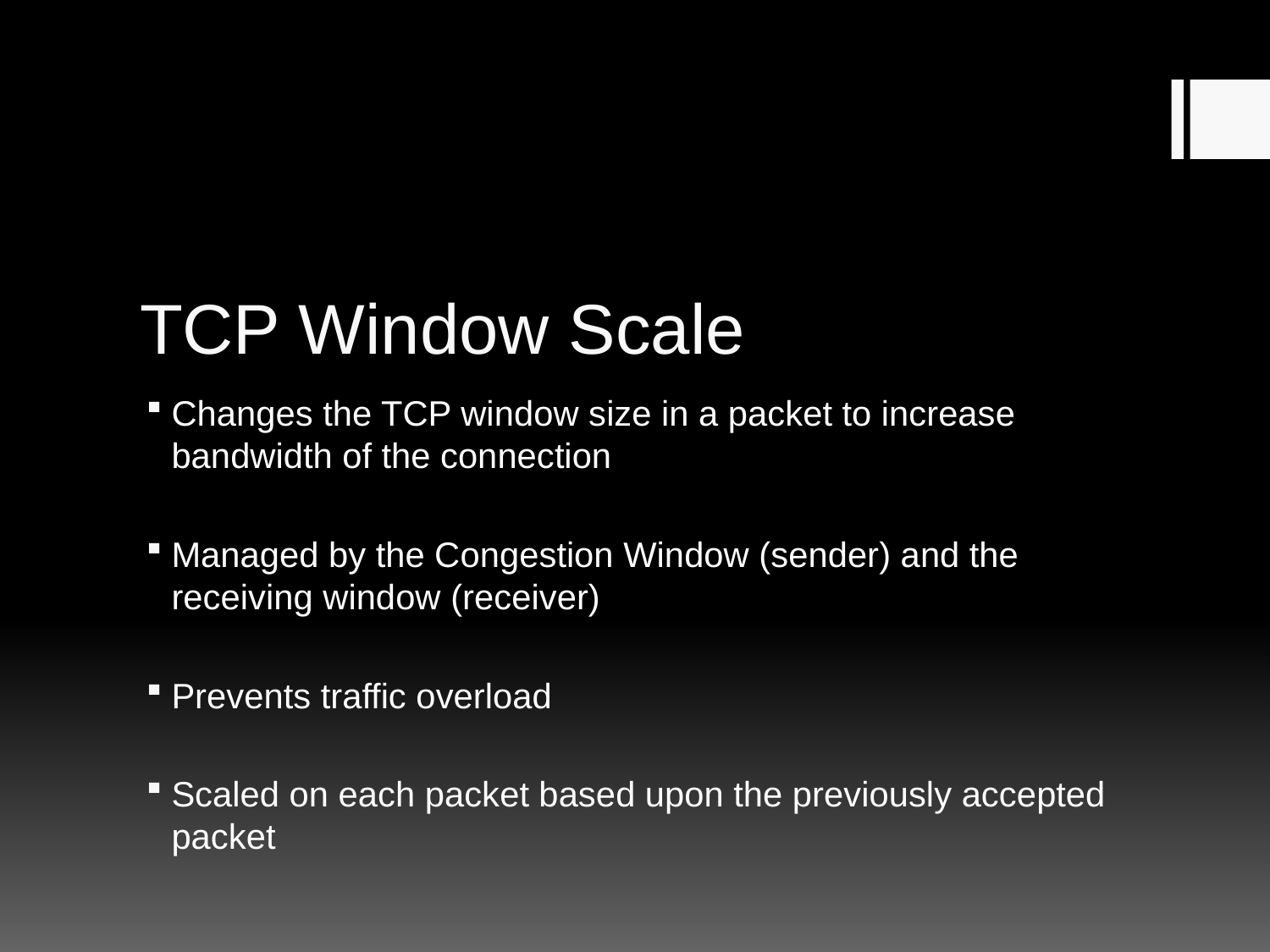

# TCP Window Scale
Changes the TCP window size in a packet to increase bandwidth of the connection

Managed by the Congestion Window (sender) and the receiving window (receiver)

Prevents traffic overload

Scaled on each packet based upon the previously accepted packet